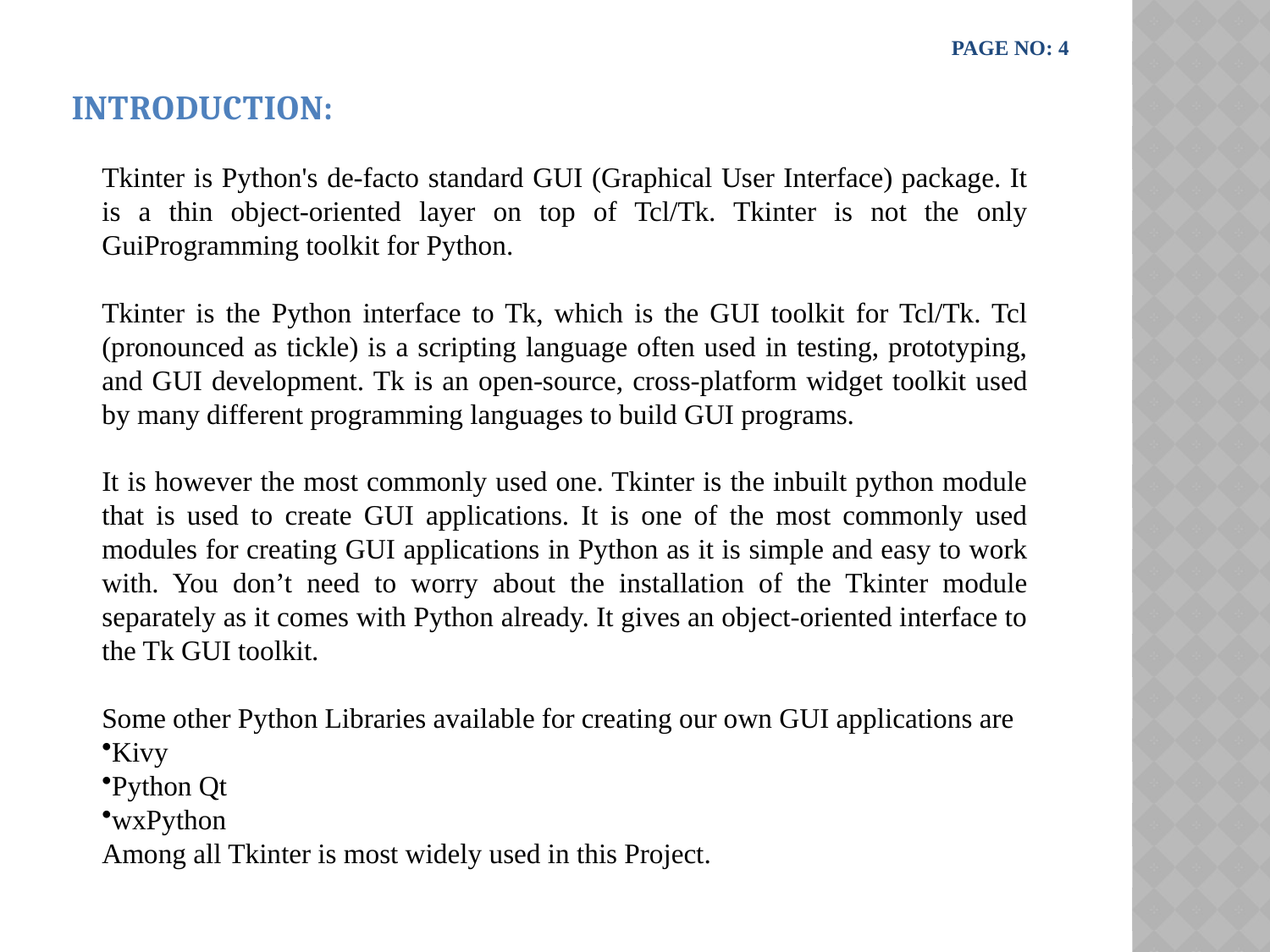

PAGE NO: 4
INTRODUCTION:
Tkinter is Python's de-facto standard GUI (Graphical User Interface) package. It is a thin object-oriented layer on top of Tcl/Tk. Tkinter is not the only GuiProgramming toolkit for Python.

Tkinter is the Python interface to Tk, which is the GUI toolkit for Tcl/Tk. Tcl (pronounced as tickle) is a scripting language often used in testing, prototyping, and GUI development. Tk is an open-source, cross-platform widget toolkit used by many different programming languages to build GUI programs.

It is however the most commonly used one. Tkinter is the inbuilt python module that is used to create GUI applications. It is one of the most commonly used modules for creating GUI applications in Python as it is simple and easy to work with. You don’t need to worry about the installation of the Tkinter module separately as it comes with Python already. It gives an object-oriented interface to the Tk GUI toolkit.

Some other Python Libraries available for creating our own GUI applications are
Kivy
Python Qt
wxPython
Among all Tkinter is most widely used in this Project.